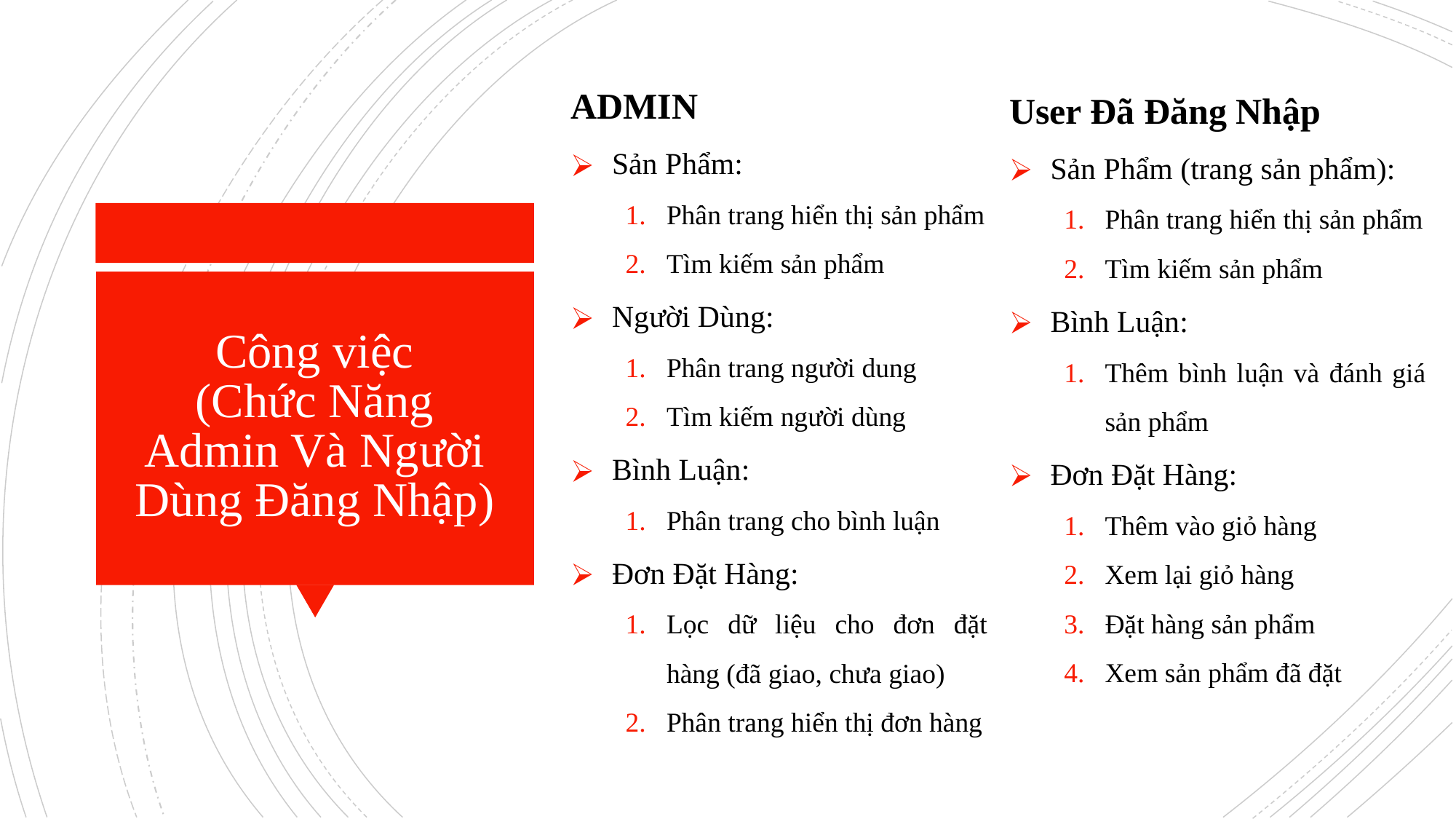

ADMIN
Sản Phẩm:
Phân trang hiển thị sản phẩm
Tìm kiếm sản phẩm
Người Dùng:
Phân trang người dung
Tìm kiếm người dùng
Bình Luận:
Phân trang cho bình luận
Đơn Đặt Hàng:
Lọc dữ liệu cho đơn đặt hàng (đã giao, chưa giao)
Phân trang hiển thị đơn hàng

User Đã Đăng Nhập
Sản Phẩm (trang sản phẩm):
Phân trang hiển thị sản phẩm
Tìm kiếm sản phẩm
Bình Luận:
Thêm bình luận và đánh giá sản phẩm
Đơn Đặt Hàng:
Thêm vào giỏ hàng
Xem lại giỏ hàng
Đặt hàng sản phẩm
Xem sản phẩm đã đặt

# Công việc (Chức Năng Admin Và Người Dùng Đăng Nhập)